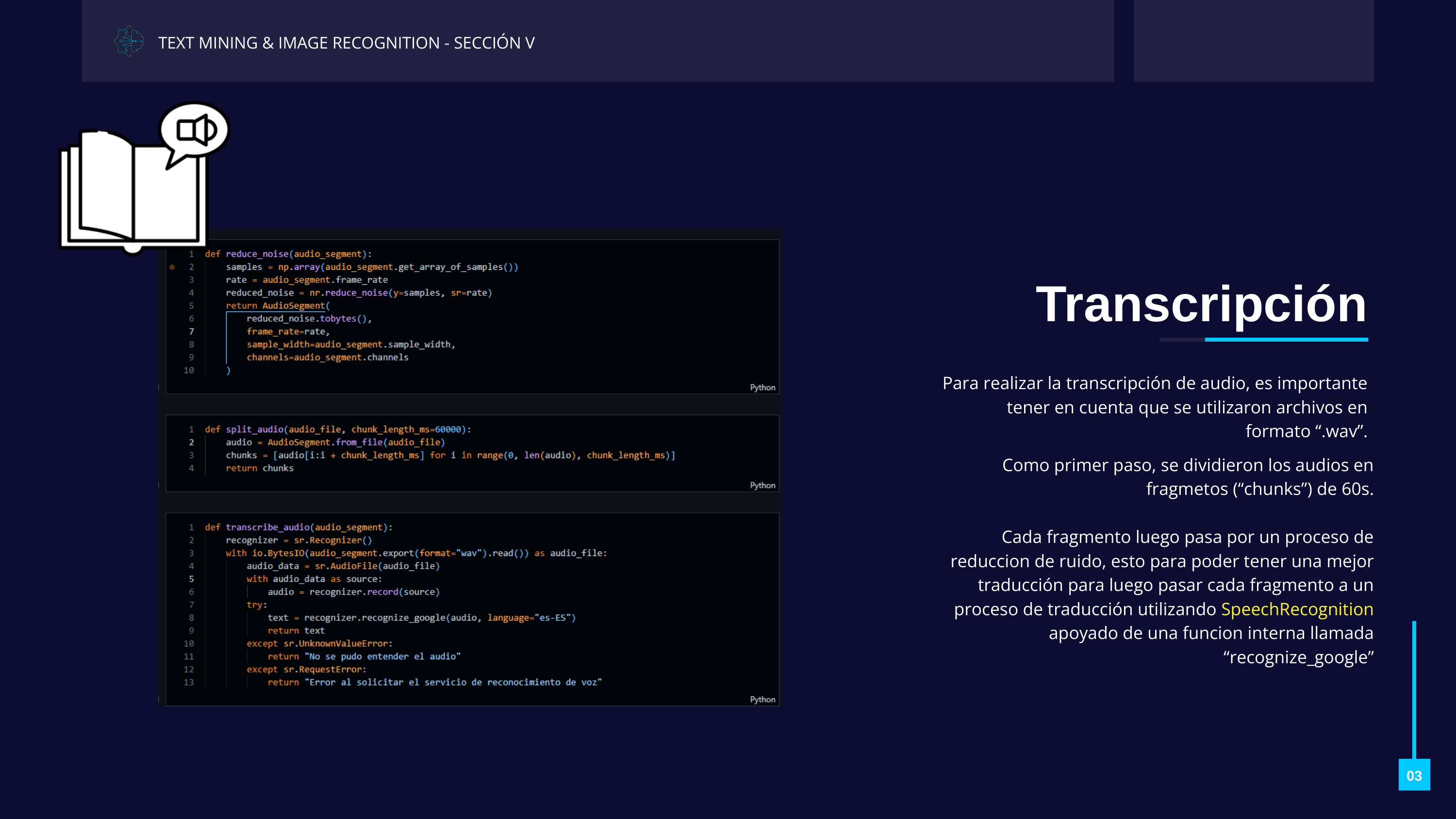

TEXT MINING & IMAGE RECOGNITION - SECCIÓN V

Transcripción

Para realizar la transcripción de audio, es importante tener en cuenta que se utilizaron archivos en formato “.wav”.
Como primer paso, se dividieron los audios en fragmetos (“chunks”) de 60s.

Cada fragmento luego pasa por un proceso de reduccion de ruido, esto para poder tener una mejor traducción para luego pasar cada fragmento a un proceso de traducción utilizando SpeechRecognition apoyado de una funcion interna llamada “recognize_google”

03